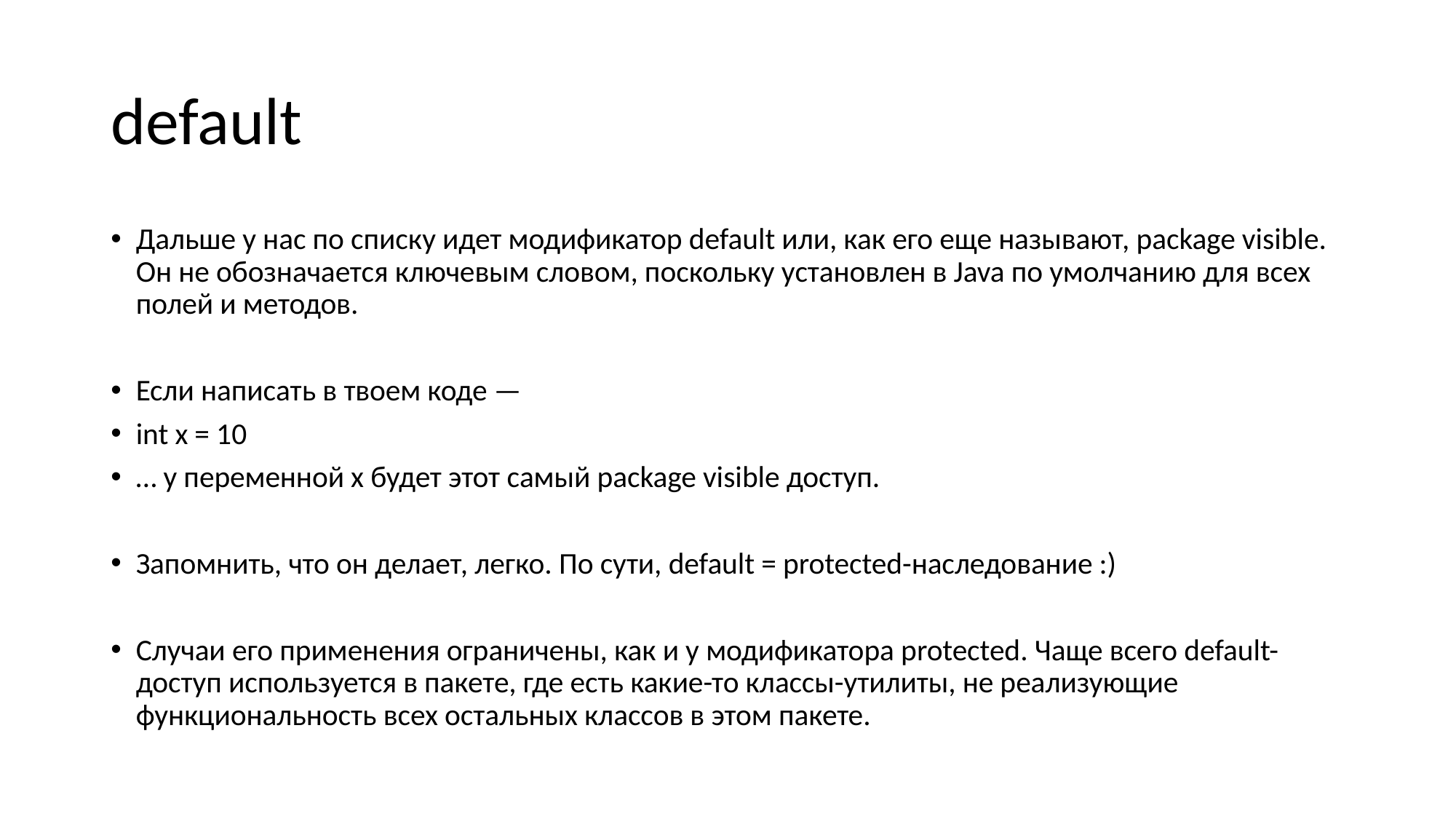

# default
Дальше у нас по списку идет модификатор default или, как его еще называют, package visible. Он не обозначается ключевым словом, поскольку установлен в Java по умолчанию для всех полей и методов.

Если написать в твоем коде —
int x = 10
… у переменной x будет этот самый package visible доступ.

Запомнить, что он делает, легко. По сути, default = protected-наследование :)

Случаи его применения ограничены, как и у модификатора protected. Чаще всего default-доступ используется в пакете, где есть какие-то классы-утилиты, не реализующие функциональность всех остальных классов в этом пакете.